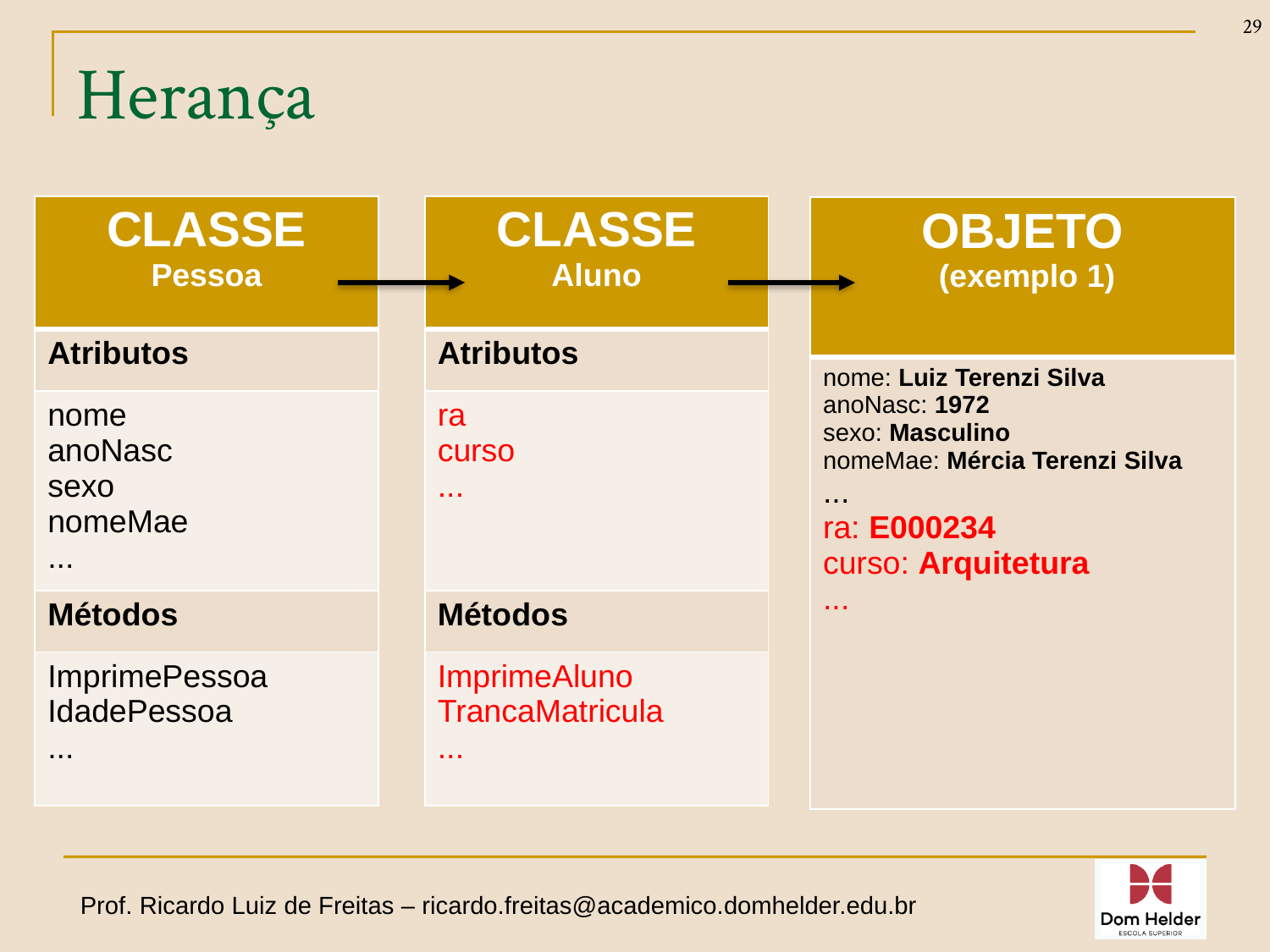

29
# Herança
| CLASSE Pessoa |
| --- |
| Atributos |
| nome anoNasc sexo nomeMae ... |
| Métodos |
| ImprimePessoa IdadePessoa ... |
| CLASSE Aluno |
| --- |
| Atributos |
| ra curso ... |
| Métodos |
| ImprimeAluno TrancaMatricula ... |
| OBJETO (exemplo 1) |
| --- |
| nome: Luiz Terenzi Silva anoNasc: 1972 sexo: Masculino nomeMae: Mércia Terenzi Silva ... ra: E000234 curso: Arquitetura ... |